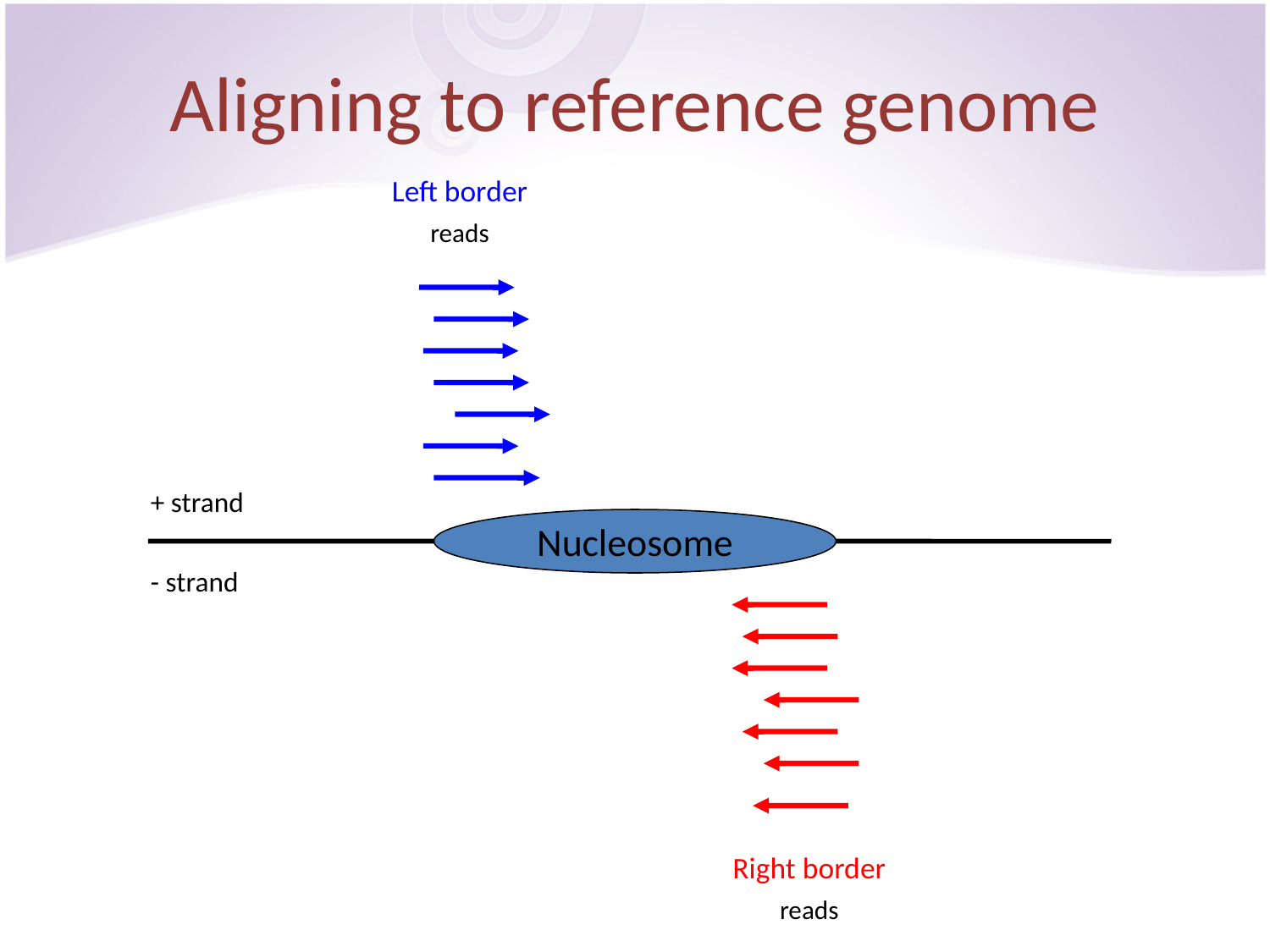

# Aligning to reference genome
Left border
reads

+ strand

Nucleosome

- strand

Right border
reads